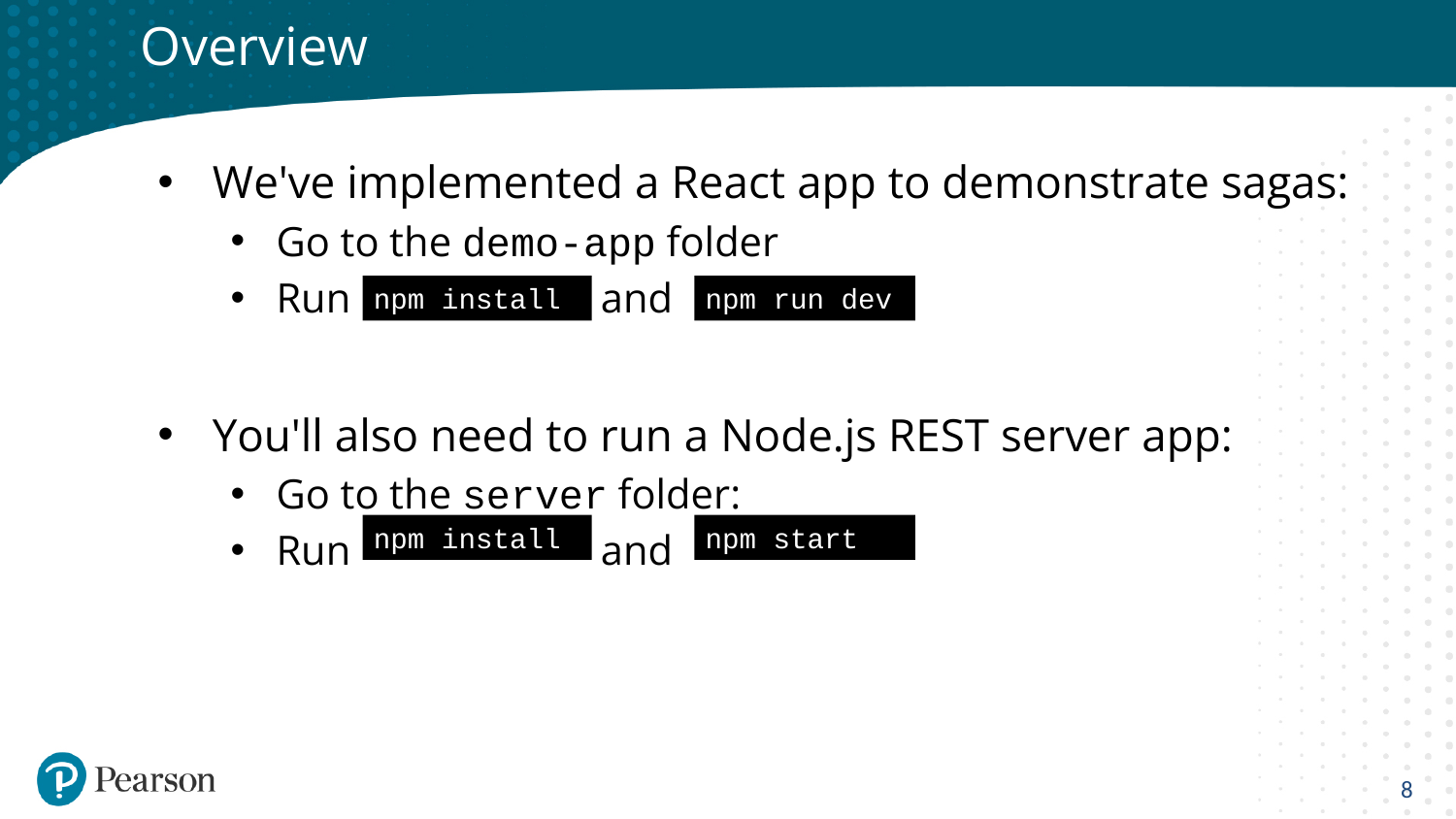

# Overview
We've implemented a React app to demonstrate sagas:
Go to the demo-app folder
Run                        and

You'll also need to run a Node.js REST server app:
Go to the server folder:
Run                        and
npm install
npm run dev
npm install
npm start
8